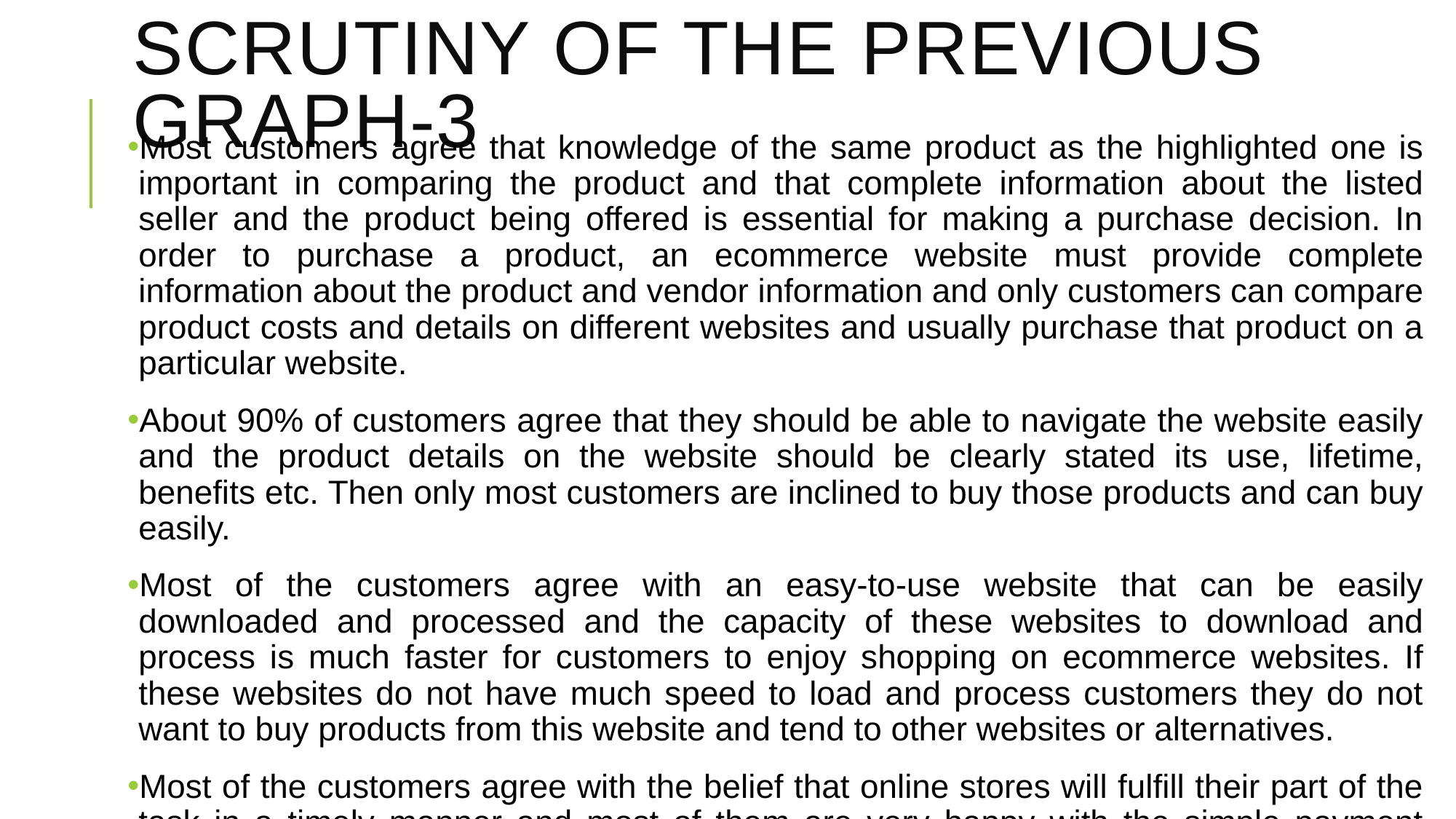

# Scrutiny of the previous graph-3
Most customers agree that knowledge of the same product as the highlighted one is important in comparing the product and that complete information about the listed seller and the product being offered is essential for making a purchase decision. In order to purchase a product, an ecommerce website must provide complete information about the product and vendor information and only customers can compare product costs and details on different websites and usually purchase that product on a particular website.
About 90% of customers agree that they should be able to navigate the website easily and the product details on the website should be clearly stated its use, lifetime, benefits etc. Then only most customers are inclined to buy those products and can buy easily.
Most of the customers agree with an easy-to-use website that can be easily downloaded and processed and the capacity of these websites to download and process is much faster for customers to enjoy shopping on ecommerce websites. If these websites do not have much speed to load and process customers they do not want to buy products from this website and tend to other websites or alternatives.
Most of the customers agree with the belief that online stores will fulfill their part of the task in a timely manner and most of them are very happy with the simple payment methods provided by the websites. In other words, websites should provide all possible payment methods and only customers who regularly purchase a customer payment method may not always be able to opt out of cash on delivery. So if merchants offer all kinds of payment methods then customers can make payment easily and improve the sales of ecommerce sites. And the work should also be given at a set time otherwise the payments may fail so they should give the minimum amount of time that needs to be adjusted for all